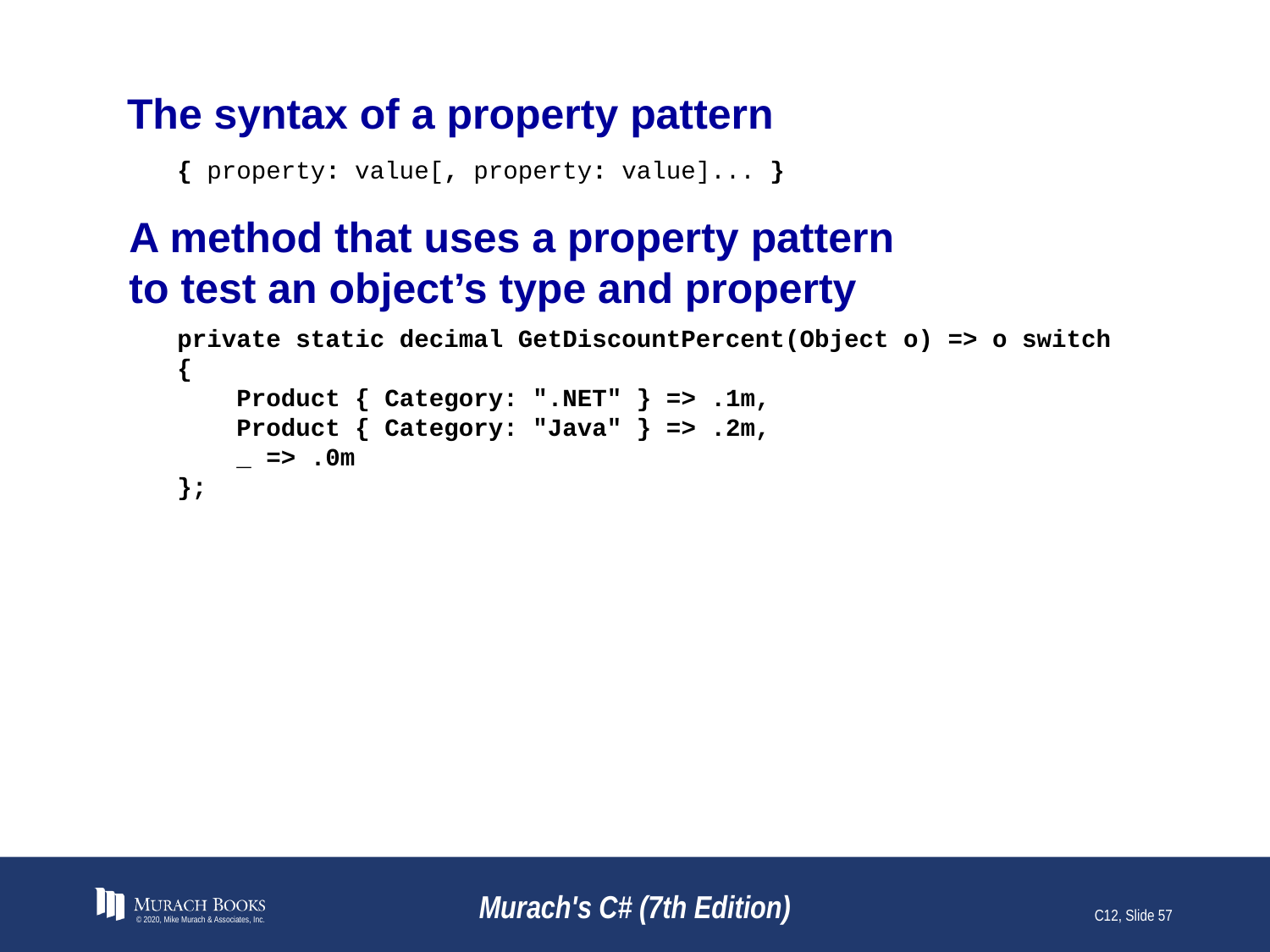

# The syntax of a property pattern
{ property: value[, property: value]... }
A method that uses a property pattern
to test an object’s type and property
private static decimal GetDiscountPercent(Object o) => o switch
{
    Product { Category: ".NET" } => .1m,
    Product { Category: "Java" } => .2m,
    _ => .0m
};

© 2020, Mike Murach & Associates, Inc.
Murach's C# (7th Edition)

C12, Slide 57